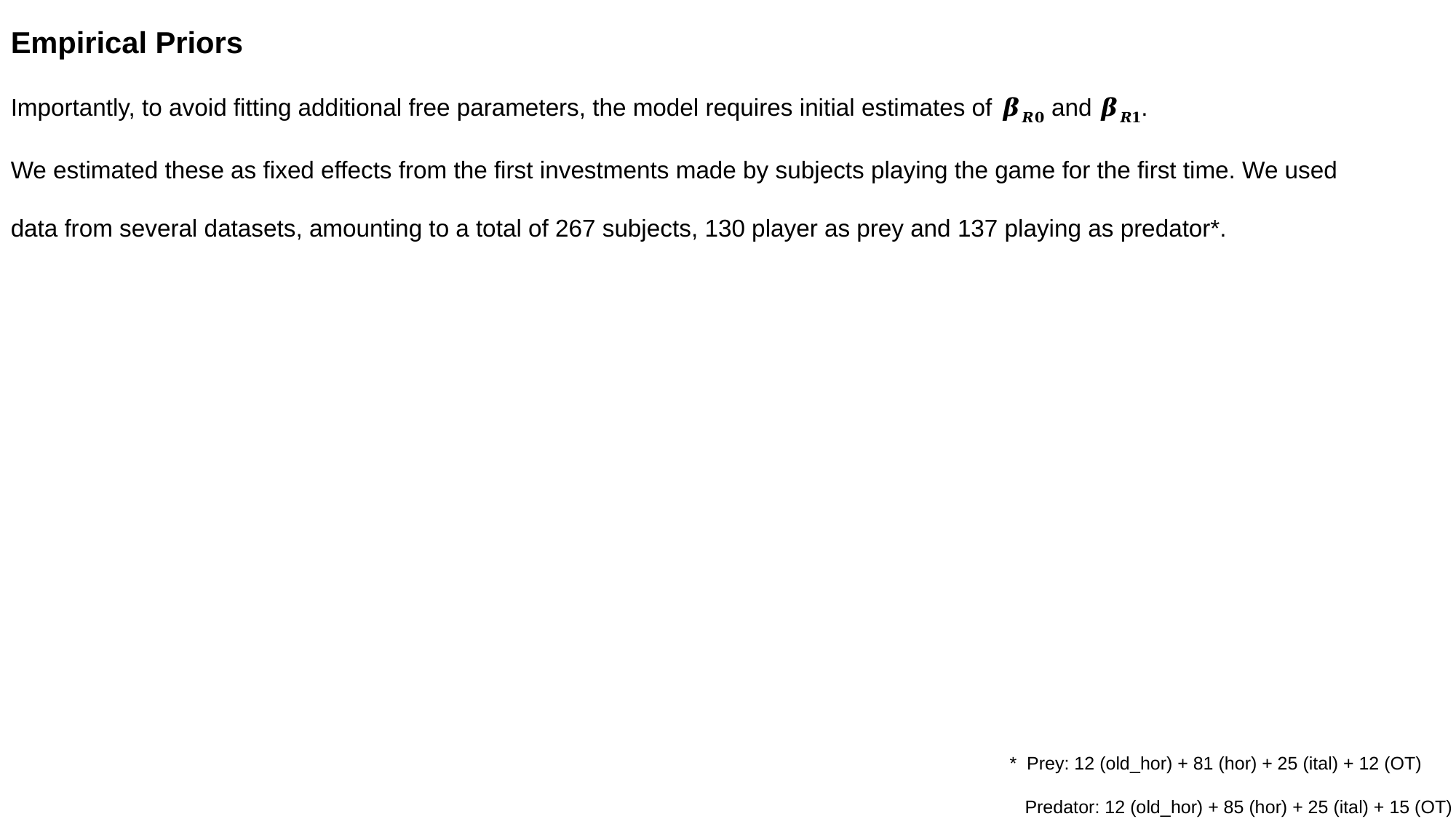

Empirical Priors
Importantly, to avoid fitting additional free parameters, the model requires initial estimates of 𝜷𝑹𝟎 and 𝜷𝑹𝟏.
We estimated these as fixed effects from the first investments made by subjects playing the game for the first time. We used data from several datasets, amounting to a total of 267 subjects, 130 player as prey and 137 playing as predator*.

*  Prey: 12 (old_hor) + 81 (hor) + 25 (ital) + 12 (OT)
   Predator: 12 (old_hor) + 85 (hor) + 25 (ital) + 15 (OT)